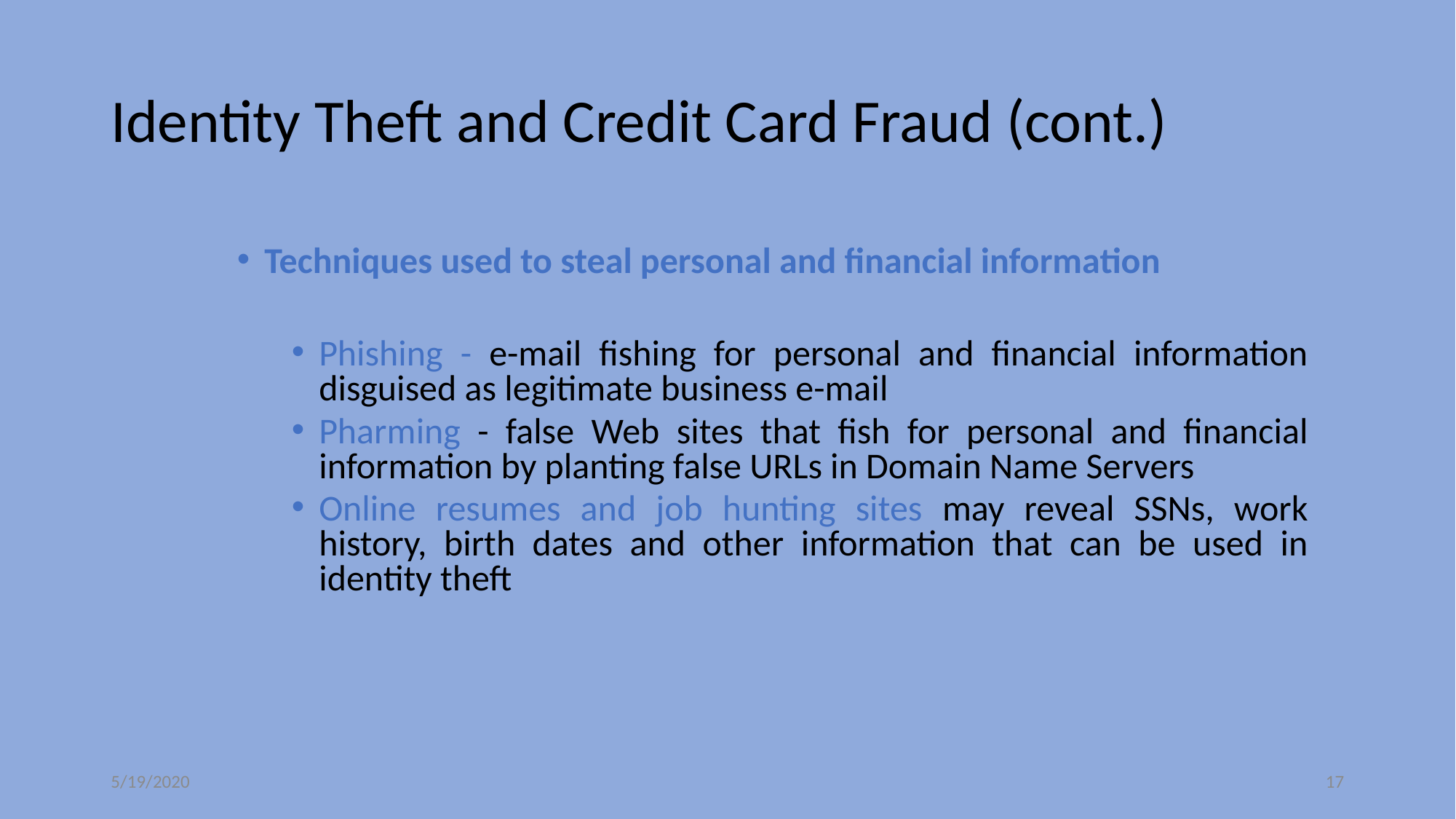

# Identity Theft and Credit Card Fraud (cont.)
Techniques used to steal personal and financial information

Phishing - e-mail fishing for personal and financial information disguised as legitimate business e-mail
Pharming - false Web sites that fish for personal and financial information by planting false URLs in Domain Name Servers
Online resumes and job hunting sites may reveal SSNs, work history, birth dates and other information that can be used in identity theft
5/19/2020
17